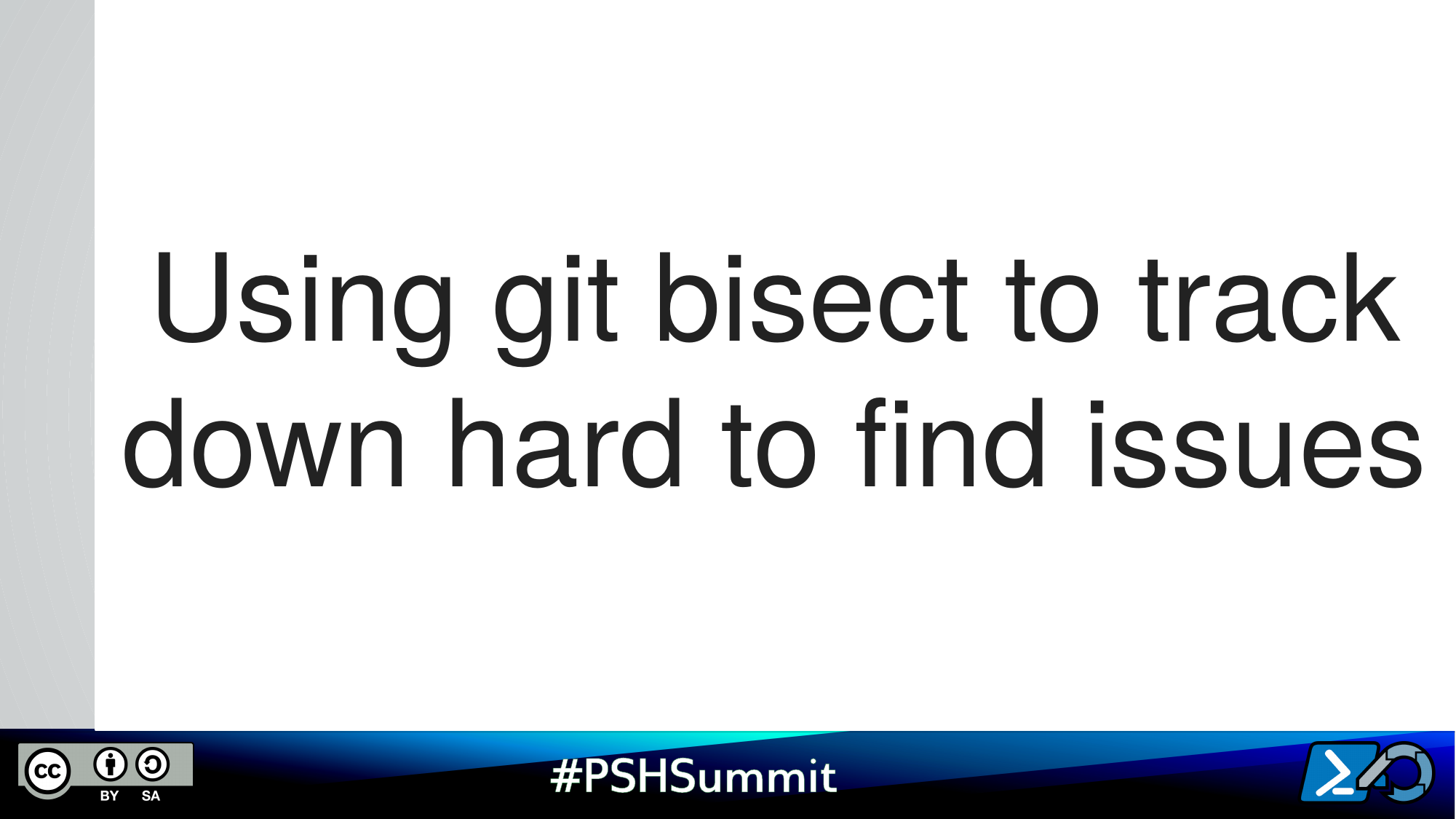

Using git bisect to track down hard to find issues